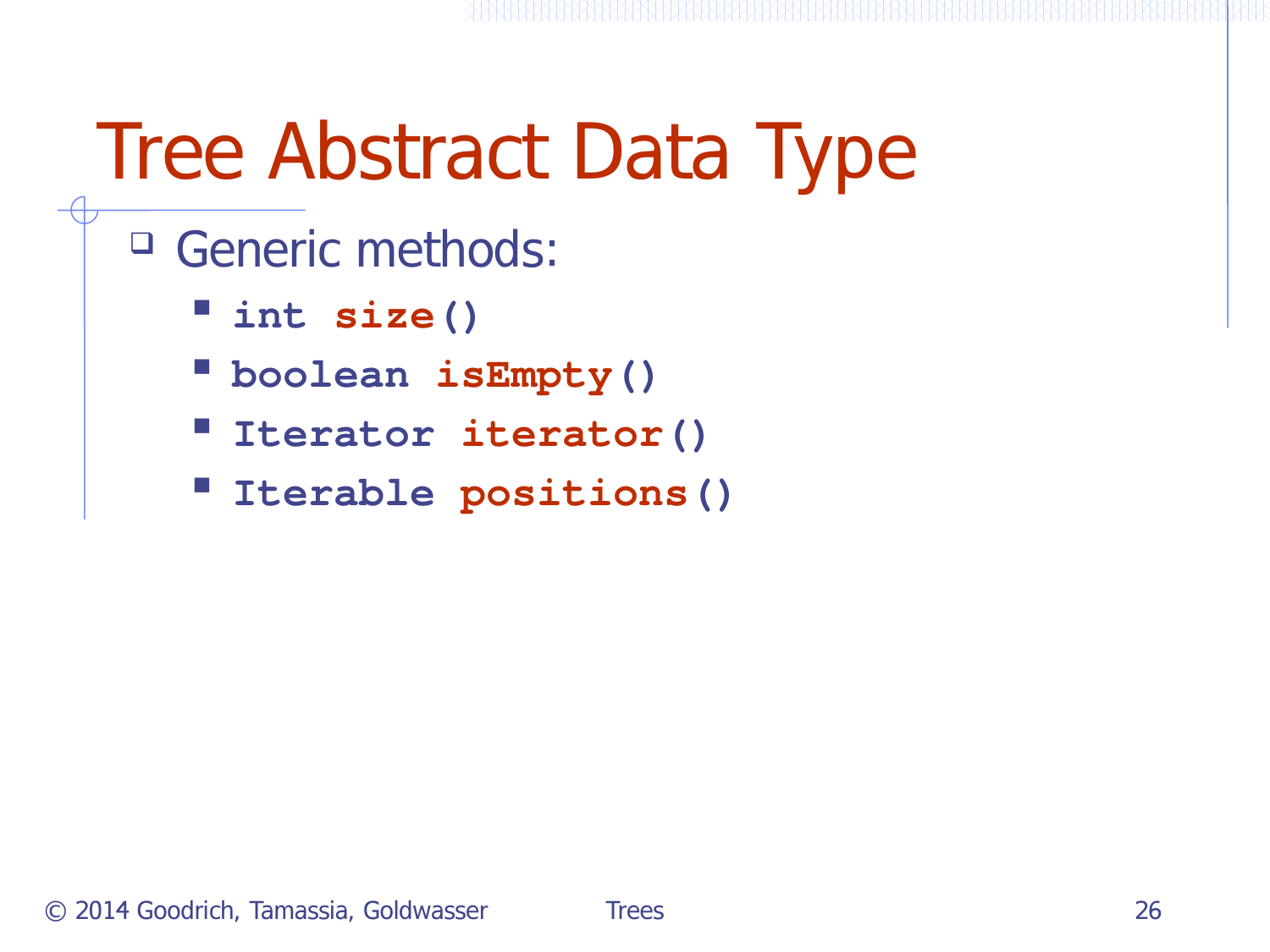

# Tree Abstract Data Type
Generic methods:
int size()
boolean isEmpty()
Iterator iterator()
Iterable positions()

© 2014 Goodrich, Tamassia, Goldwasser
Trees
26